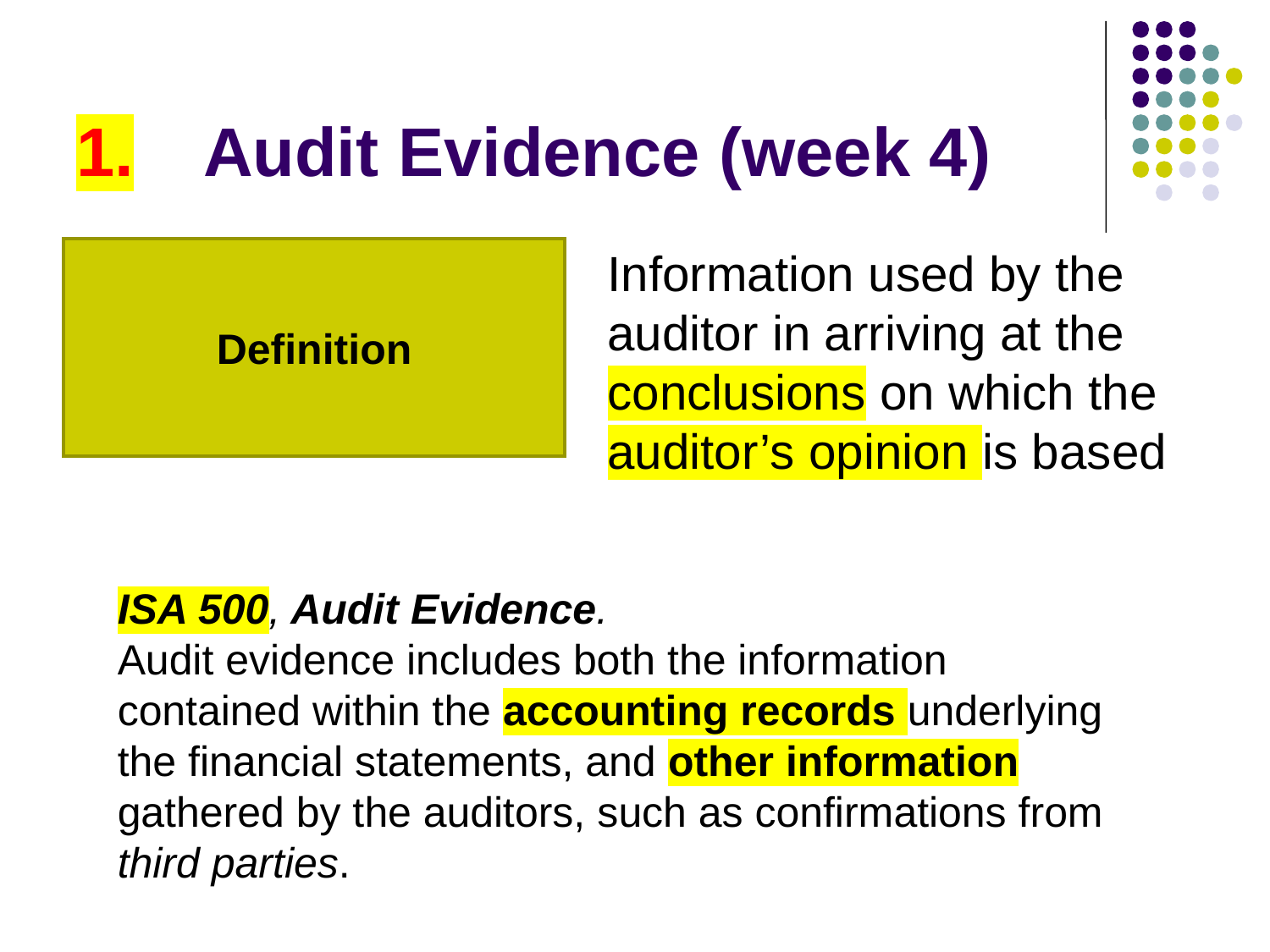

# 1.	Audit Evidence (week 4)
Information used by the auditor in arriving at the conclusions on which the auditor’s opinion is based
Definition
ISA 500, Audit Evidence.
Audit evidence includes both the information contained within the accounting records underlying the financial statements, and other information gathered by the auditors, such as confirmations from third parties.